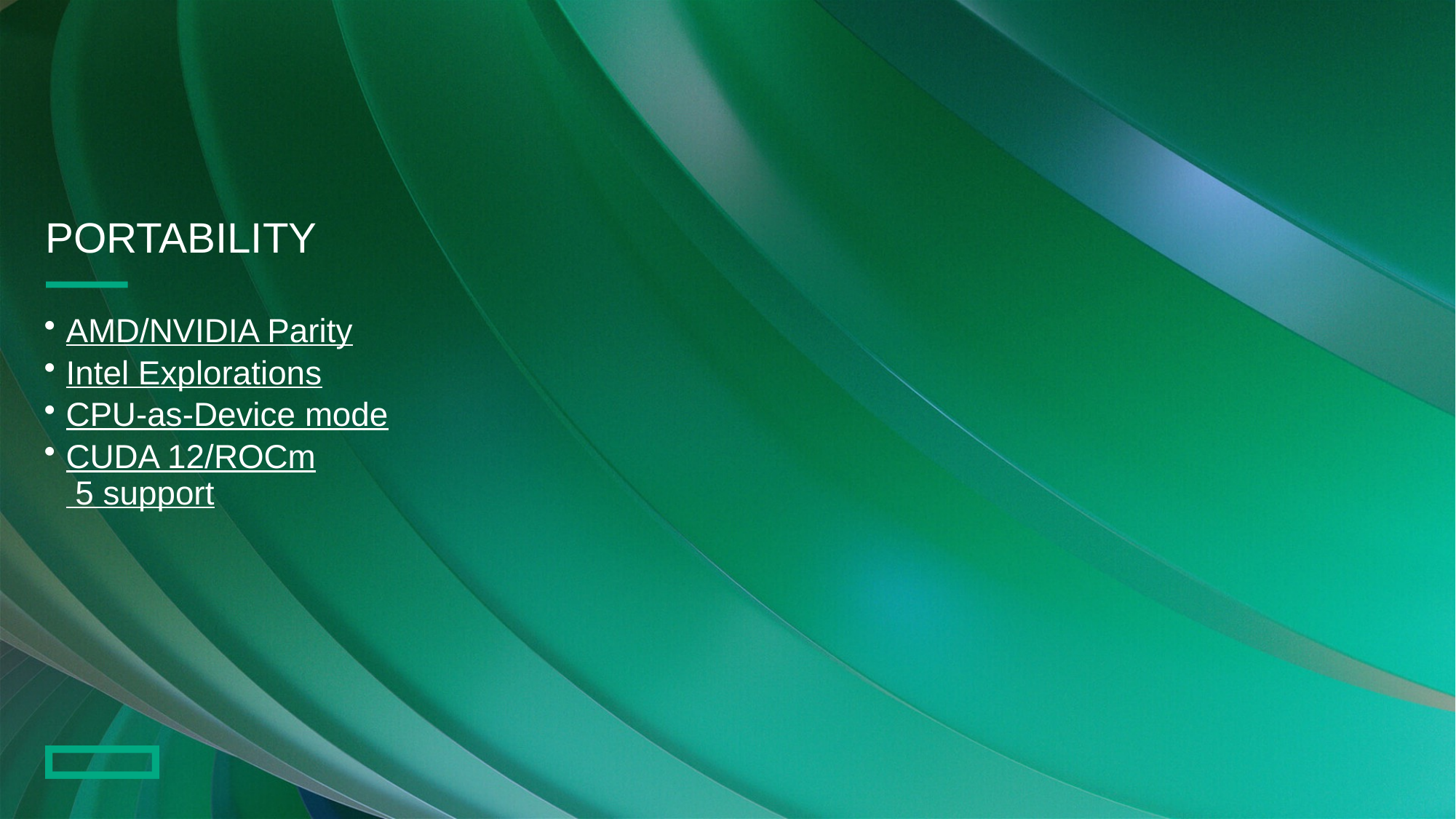

# Portability
AMD/NVIDIA Parity
Intel Explorations
CPU-as-Device mode
CUDA 12/ROCm 5 support